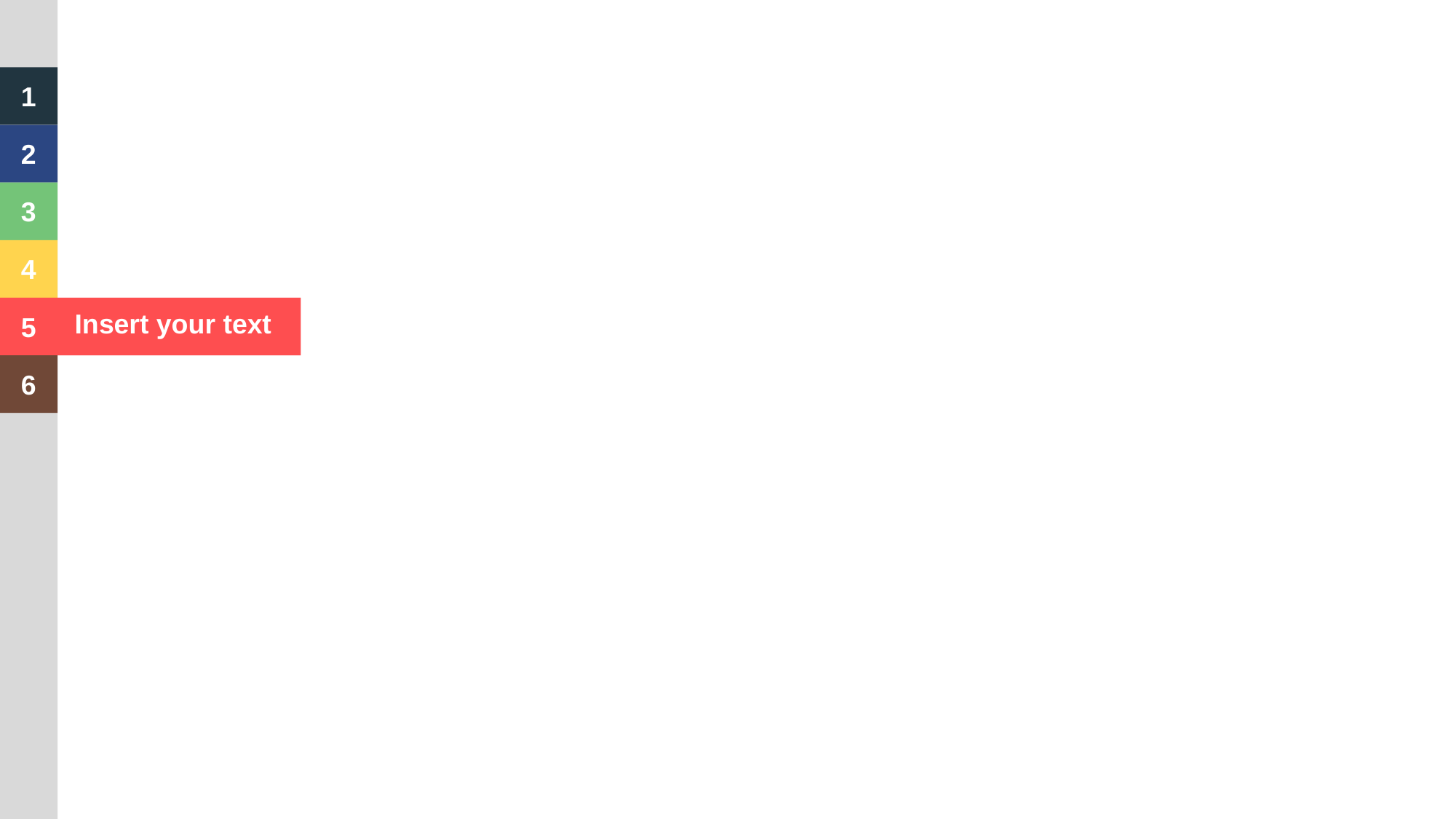

1

2

3

4

Insert your text
5

6